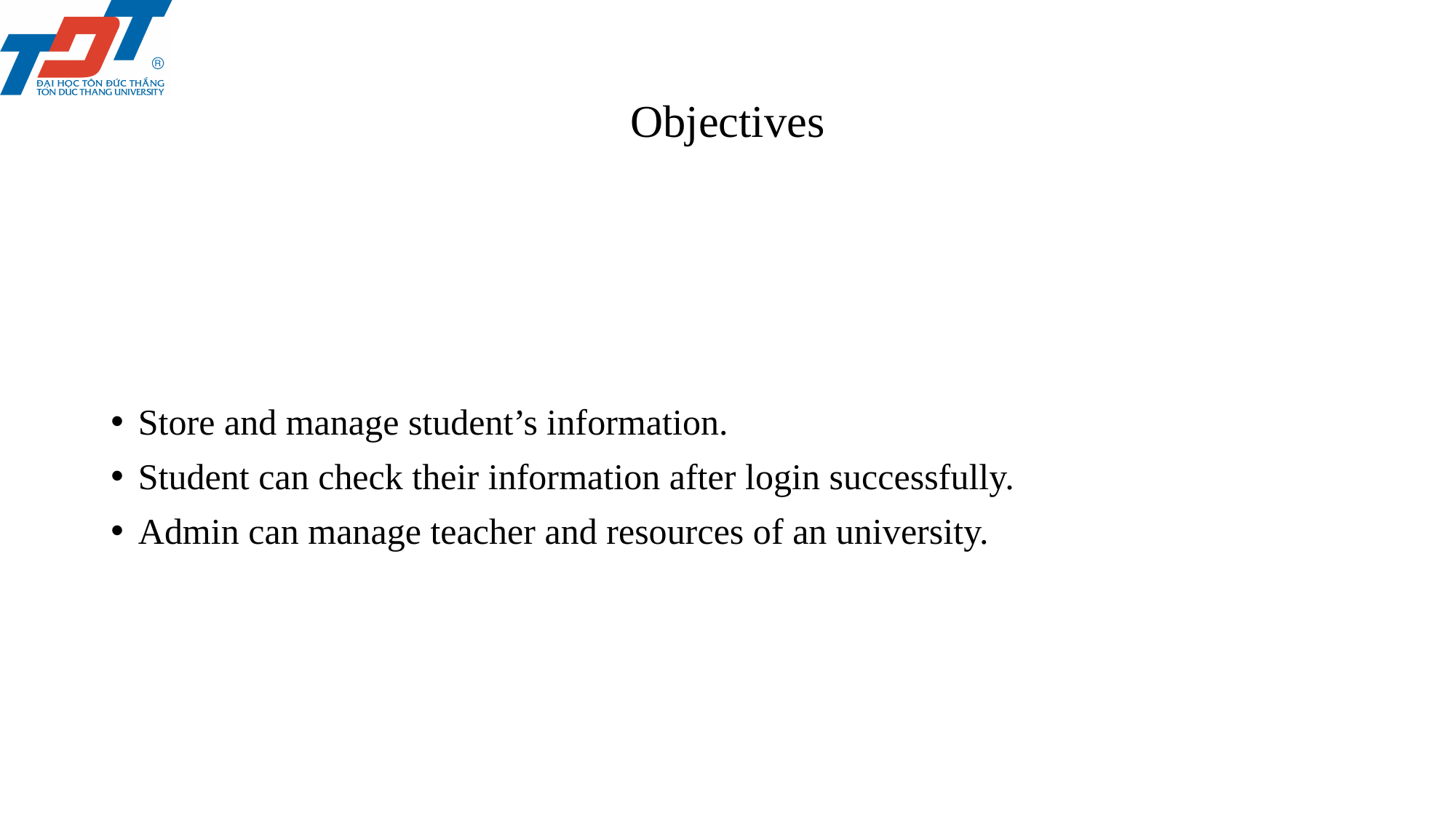

# Objectives
Store and manage student’s information.
Student can check their information after login successfully.
Admin can manage teacher and resources of an university.